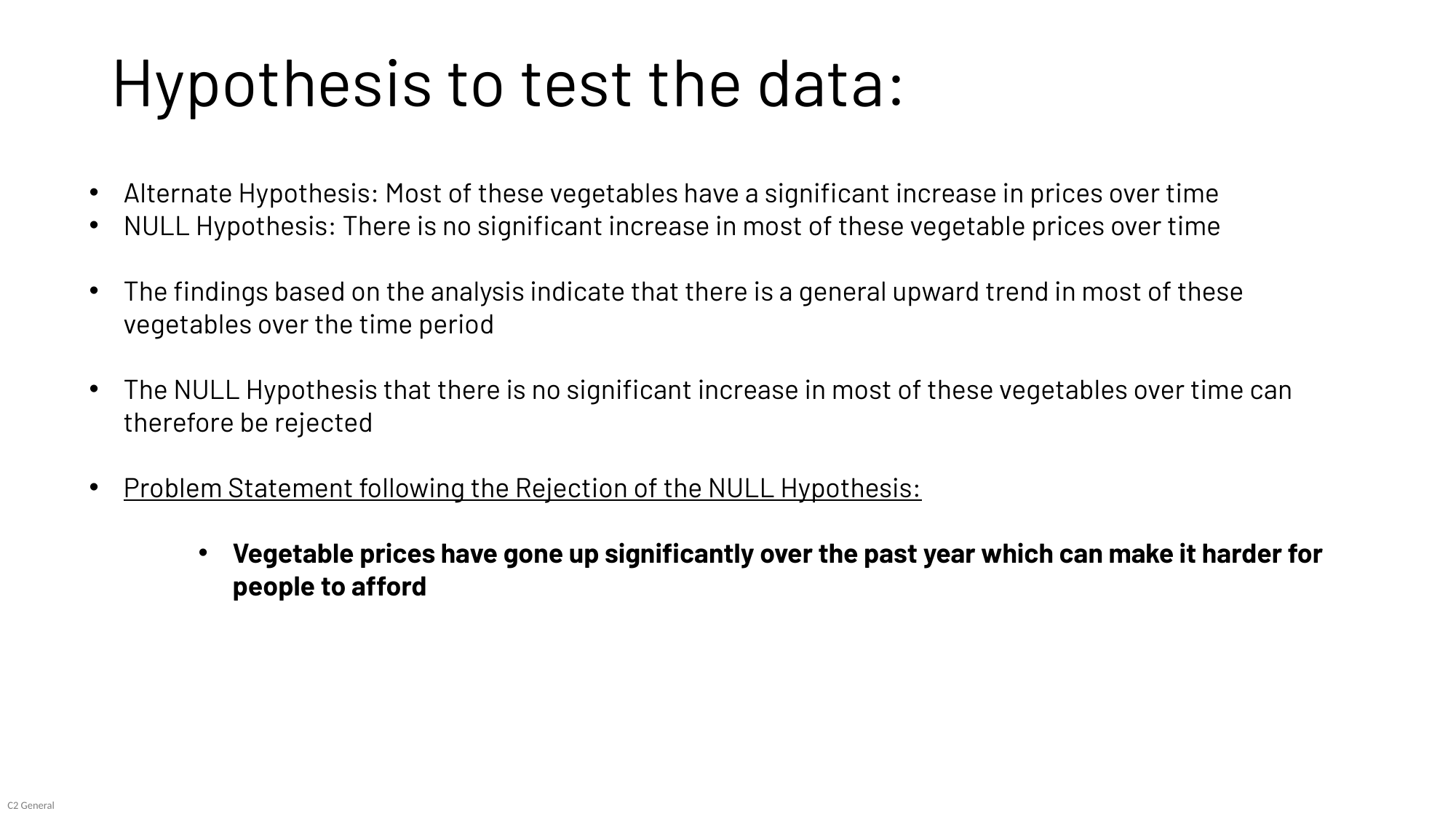

Hypothesis to test the data:

Alternate Hypothesis: Most of these vegetables have a significant increase in prices over time
NULL Hypothesis: There is no significant increase in most of these vegetable prices over time

The findings based on the analysis indicate that there is a general upward trend in most of these vegetables over the time period

The NULL Hypothesis that there is no significant increase in most of these vegetables over time can therefore be rejected

Problem Statement following the Rejection of the NULL Hypothesis:

Vegetable prices have gone up significantly over the past year which can make it harder for people to afford